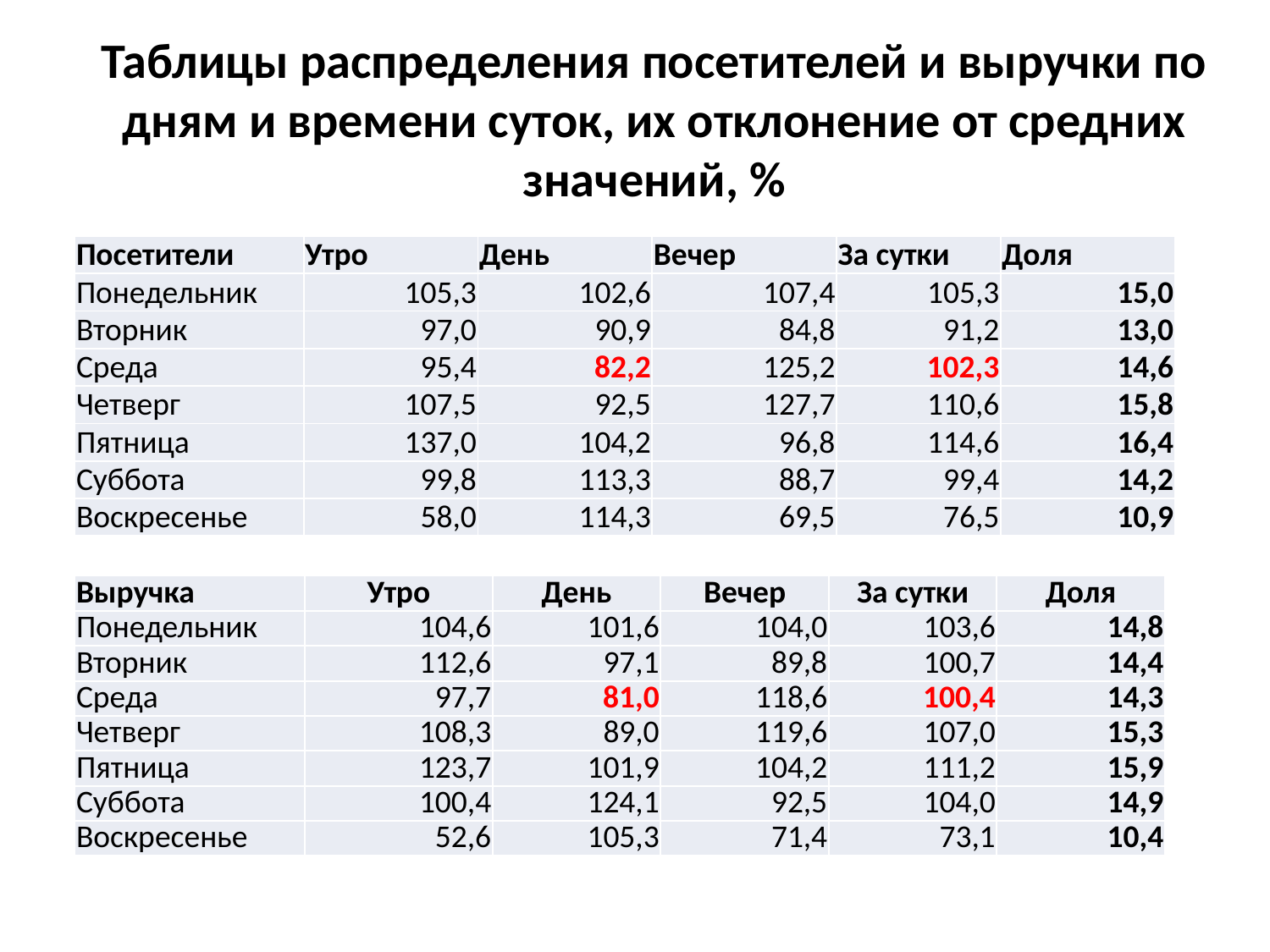

# Таблицы распределения посетителей и выручки по дням и времени суток, их отклонение от средних значений, %
| Посетители | Утро | День | Вечер | За сутки | Доля |
| --- | --- | --- | --- | --- | --- |
| Понедельник | 105,3 | 102,6 | 107,4 | 105,3 | 15,0 |
| Вторник | 97,0 | 90,9 | 84,8 | 91,2 | 13,0 |
| Среда | 95,4 | 82,2 | 125,2 | 102,3 | 14,6 |
| Четверг | 107,5 | 92,5 | 127,7 | 110,6 | 15,8 |
| Пятница | 137,0 | 104,2 | 96,8 | 114,6 | 16,4 |
| Суббота | 99,8 | 113,3 | 88,7 | 99,4 | 14,2 |
| Воскресенье | 58,0 | 114,3 | 69,5 | 76,5 | 10,9 |
| Выручка | Утро | День | Вечер | За сутки | Доля |
| --- | --- | --- | --- | --- | --- |
| Понедельник | 104,6 | 101,6 | 104,0 | 103,6 | 14,8 |
| Вторник | 112,6 | 97,1 | 89,8 | 100,7 | 14,4 |
| Среда | 97,7 | 81,0 | 118,6 | 100,4 | 14,3 |
| Четверг | 108,3 | 89,0 | 119,6 | 107,0 | 15,3 |
| Пятница | 123,7 | 101,9 | 104,2 | 111,2 | 15,9 |
| Суббота | 100,4 | 124,1 | 92,5 | 104,0 | 14,9 |
| Воскресенье | 52,6 | 105,3 | 71,4 | 73,1 | 10,4 |